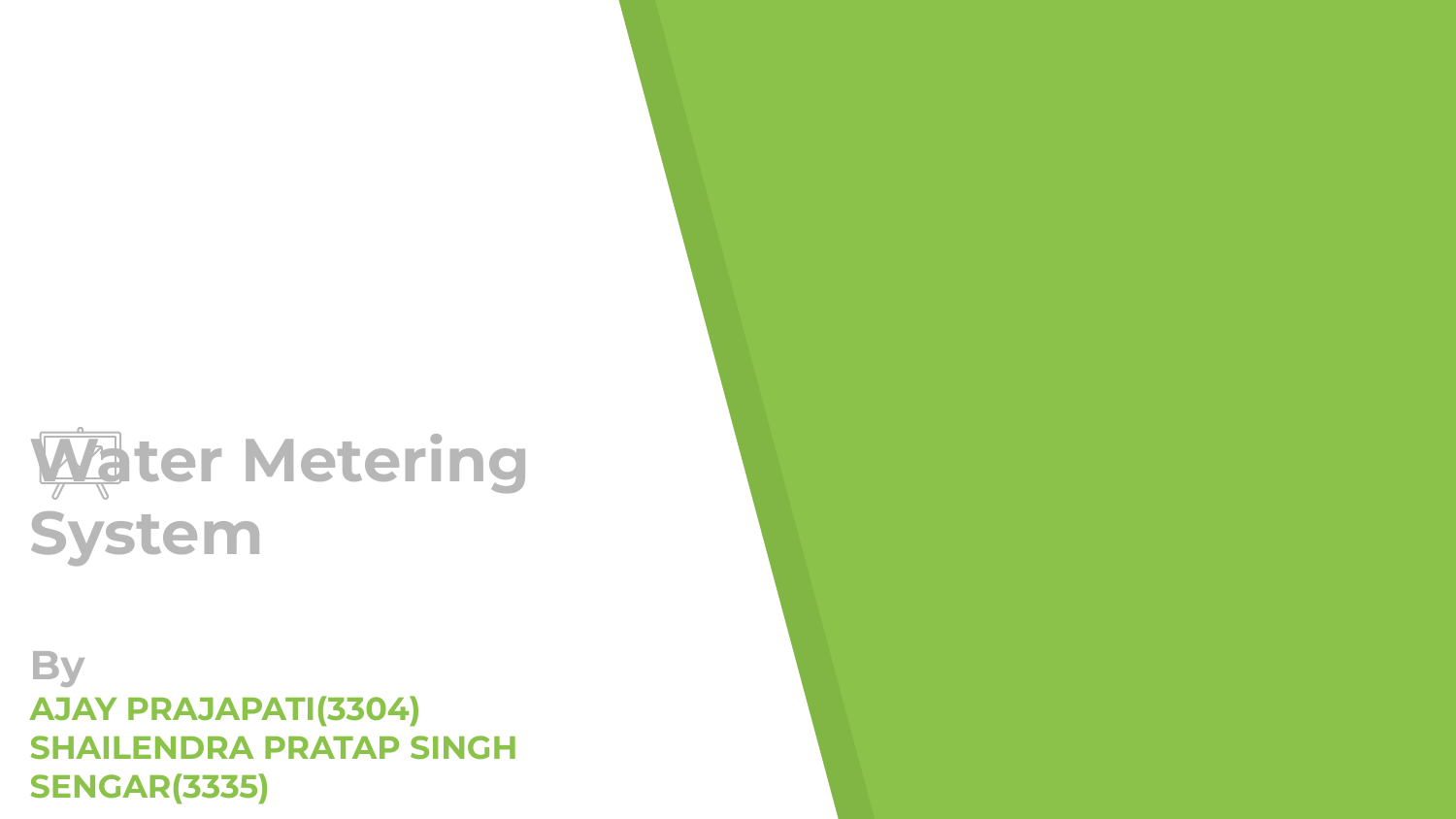

# Water Metering System By
AJAY PRAJAPATI(3304)
SHAILENDRA PRATAP SINGH SENGAR(3335)